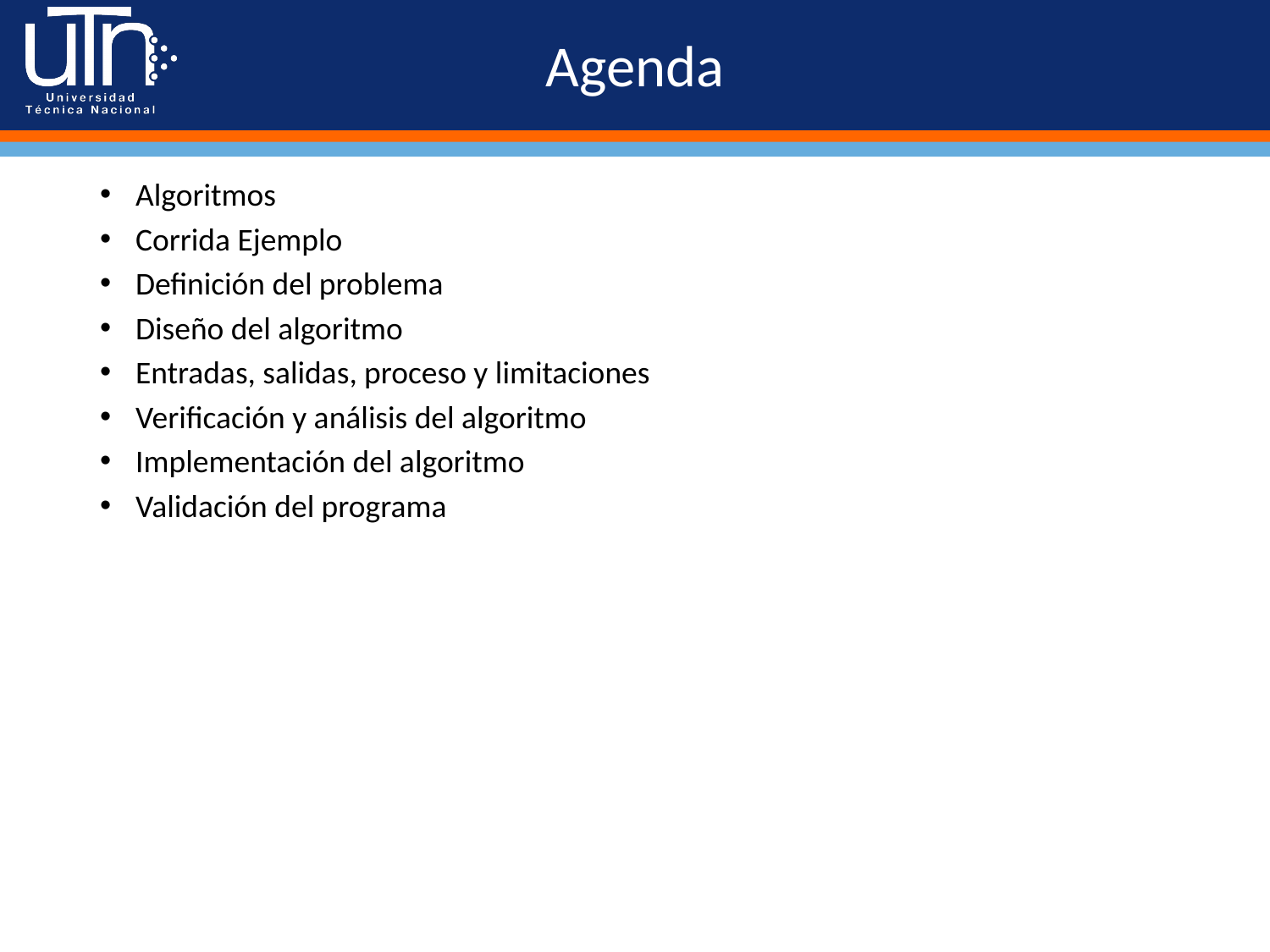

# Agenda
Algoritmos
Corrida Ejemplo
Definición del problema
Diseño del algoritmo
Entradas, salidas, proceso y limitaciones
Verificación y análisis del algoritmo
Implementación del algoritmo
Validación del programa